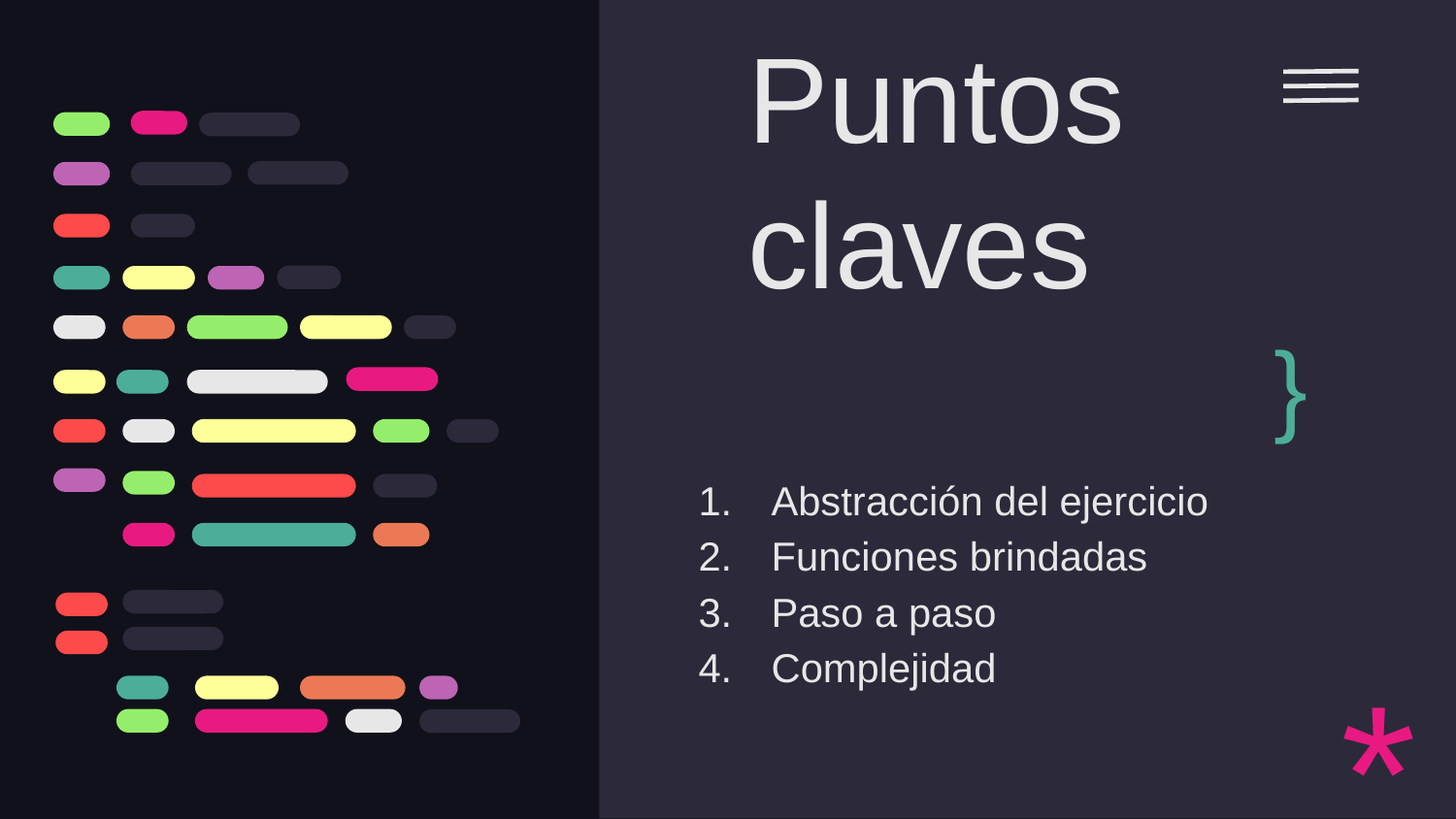

# Puntos claves

}
Abstracción del ejercicio
Funciones brindadas
Paso a paso
Complejidad
*